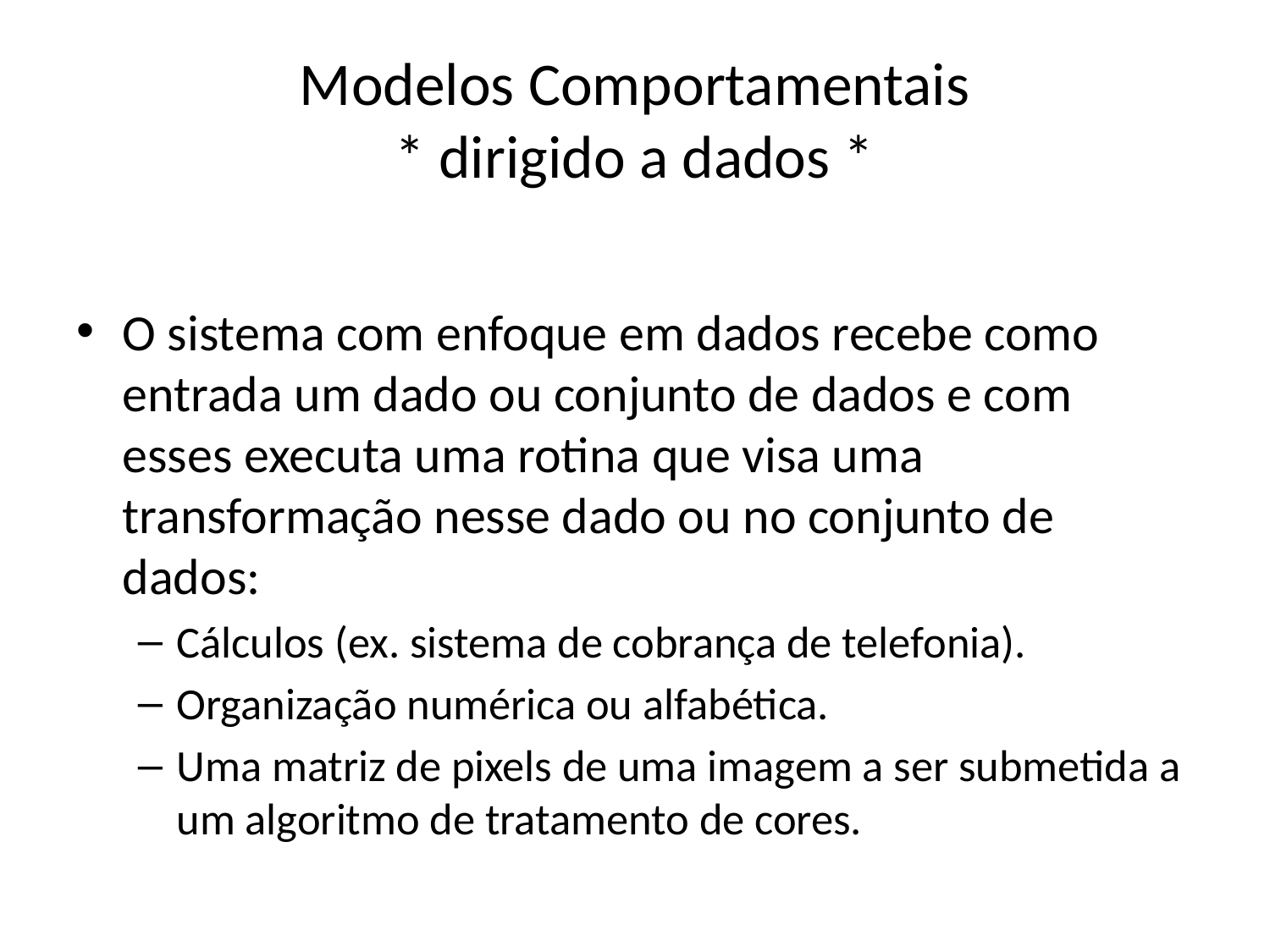

# Modelos Comportamentais * dirigido a dados *

O sistema com enfoque em dados recebe como entrada um dado ou conjunto de dados e com esses executa uma rotina que visa uma transformação nesse dado ou no conjunto de dados:
Cálculos (ex. sistema de cobrança de telefonia).
Organização numérica ou alfabética.
Uma matriz de pixels de uma imagem a ser submetida a um algoritmo de tratamento de cores.